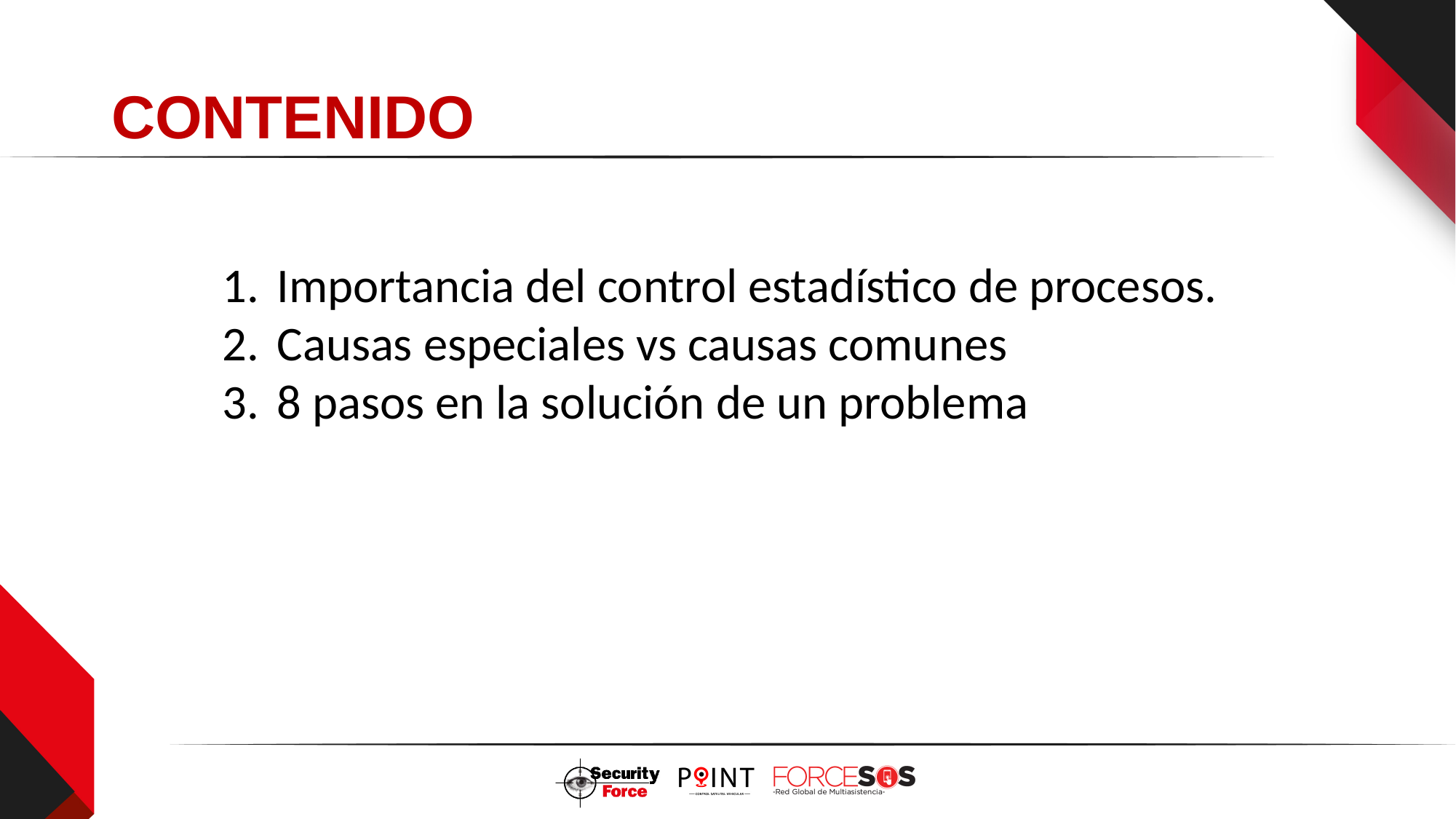

# CONTENIDO
Importancia del control estadístico de procesos.
Causas especiales vs causas comunes
8 pasos en la solución de un problema